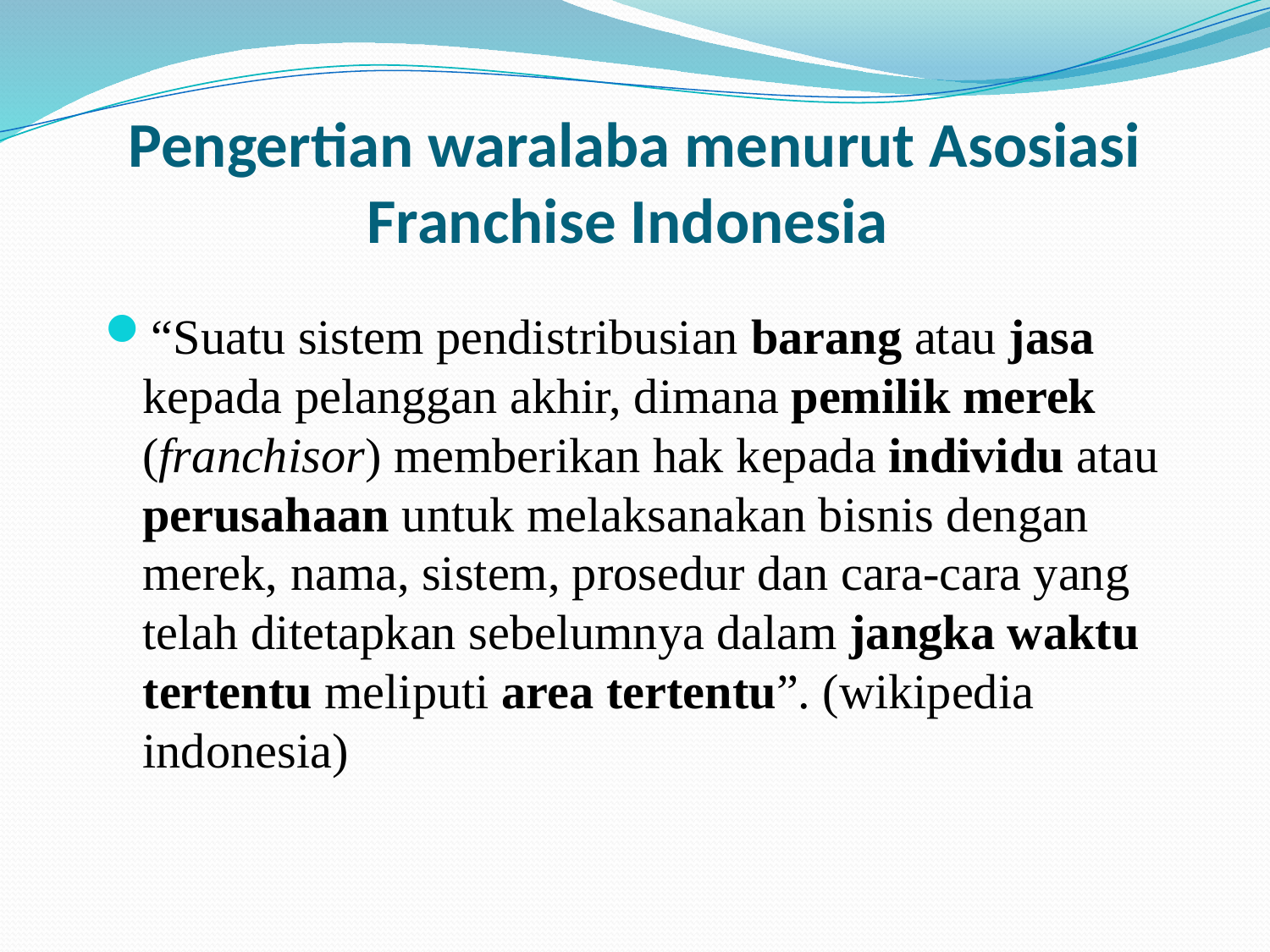

# Pengertian waralaba menurut Asosiasi Franchise Indonesia
“Suatu sistem pendistribusian barang atau jasa kepada pelanggan akhir, dimana pemilik merek (franchisor) memberikan hak kepada individu atau perusahaan untuk melaksanakan bisnis dengan merek, nama, sistem, prosedur dan cara-cara yang telah ditetapkan sebelumnya dalam jangka waktu tertentu meliputi area tertentu”. (wikipedia indonesia)